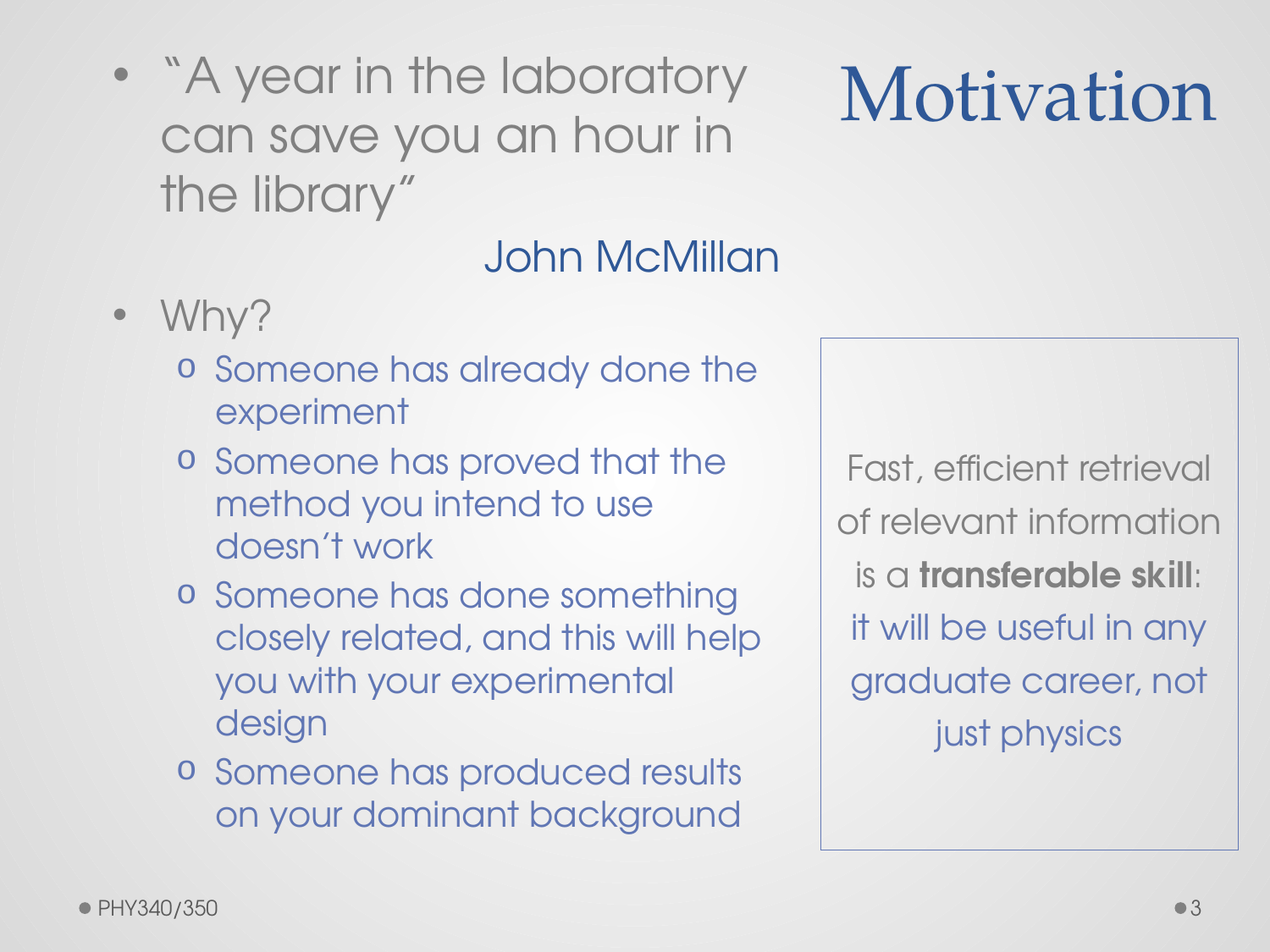

# Motivation
“A year in the laboratory can save you an hour in the library”
John McMillan
Why?
Someone has already done the experiment
Someone has proved that the method you intend to use doesn’t work
Someone has done something closely related, and this will help you with your experimental design
Someone has produced results on your dominant background
Fast, efficient retrieval of relevant information is a transferable skill:
it will be useful in any graduate career, not just physics
PHY340/350
3